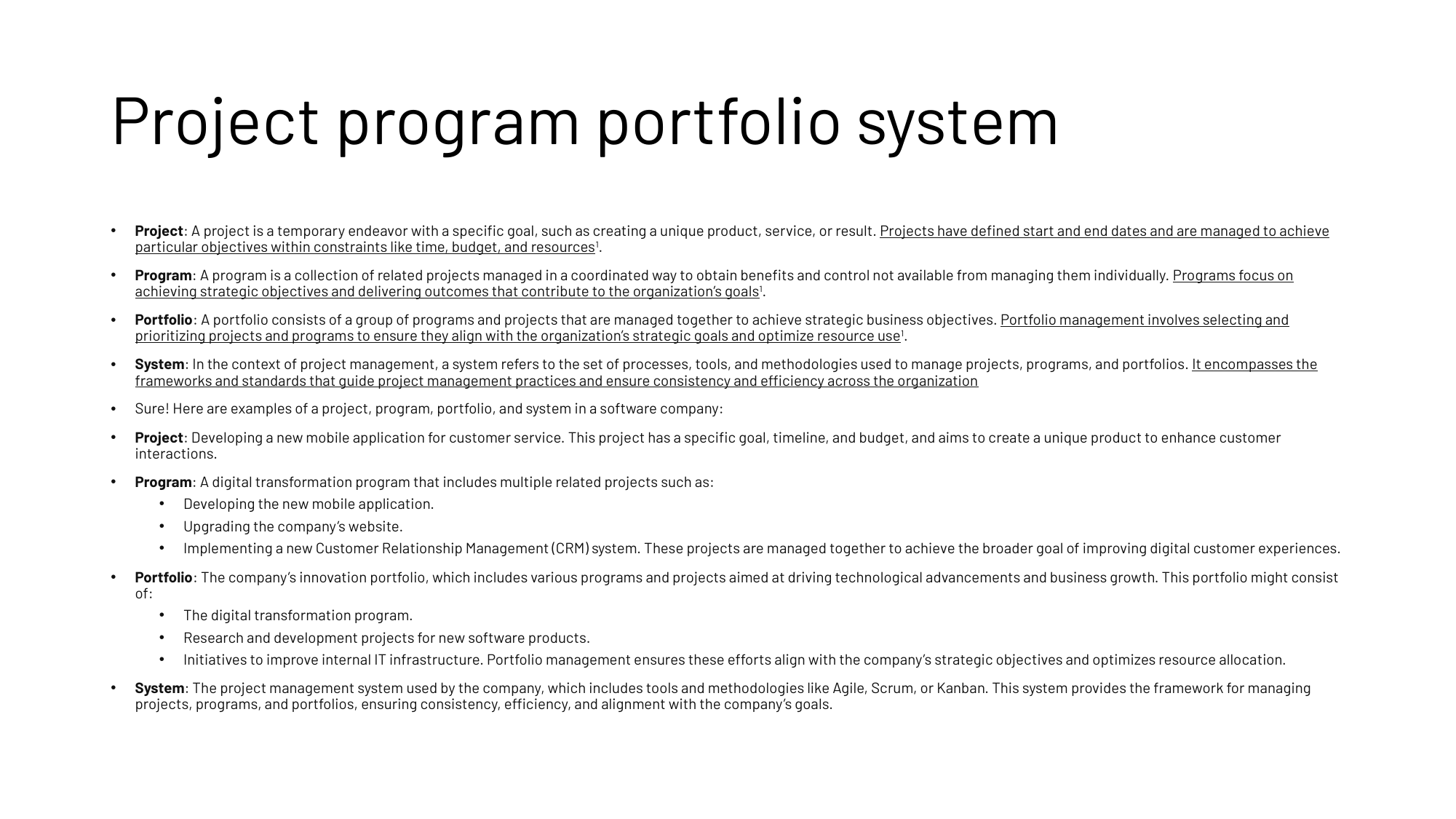

# Project program portfolio system
Project: A project is a temporary endeavor with a specific goal, such as creating a unique product, service, or result. Projects have defined start and end dates and are managed to achieve particular objectives within constraints like time, budget, and resources1.
Program: A program is a collection of related projects managed in a coordinated way to obtain benefits and control not available from managing them individually. Programs focus on achieving strategic objectives and delivering outcomes that contribute to the organization’s goals1.
Portfolio: A portfolio consists of a group of programs and projects that are managed together to achieve strategic business objectives. Portfolio management involves selecting and prioritizing projects and programs to ensure they align with the organization’s strategic goals and optimize resource use1.
System: In the context of project management, a system refers to the set of processes, tools, and methodologies used to manage projects, programs, and portfolios. It encompasses the frameworks and standards that guide project management practices and ensure consistency and efficiency across the organization
Sure! Here are examples of a project, program, portfolio, and system in a software company:
Project: Developing a new mobile application for customer service. This project has a specific goal, timeline, and budget, and aims to create a unique product to enhance customer interactions.
Program: A digital transformation program that includes multiple related projects such as:
Developing the new mobile application.
Upgrading the company’s website.
Implementing a new Customer Relationship Management (CRM) system. These projects are managed together to achieve the broader goal of improving digital customer experiences.
Portfolio: The company’s innovation portfolio, which includes various programs and projects aimed at driving technological advancements and business growth. This portfolio might consist of:
The digital transformation program.
Research and development projects for new software products.
Initiatives to improve internal IT infrastructure. Portfolio management ensures these efforts align with the company’s strategic objectives and optimizes resource allocation.
System: The project management system used by the company, which includes tools and methodologies like Agile, Scrum, or Kanban. This system provides the framework for managing projects, programs, and portfolios, ensuring consistency, efficiency, and alignment with the company’s goals.